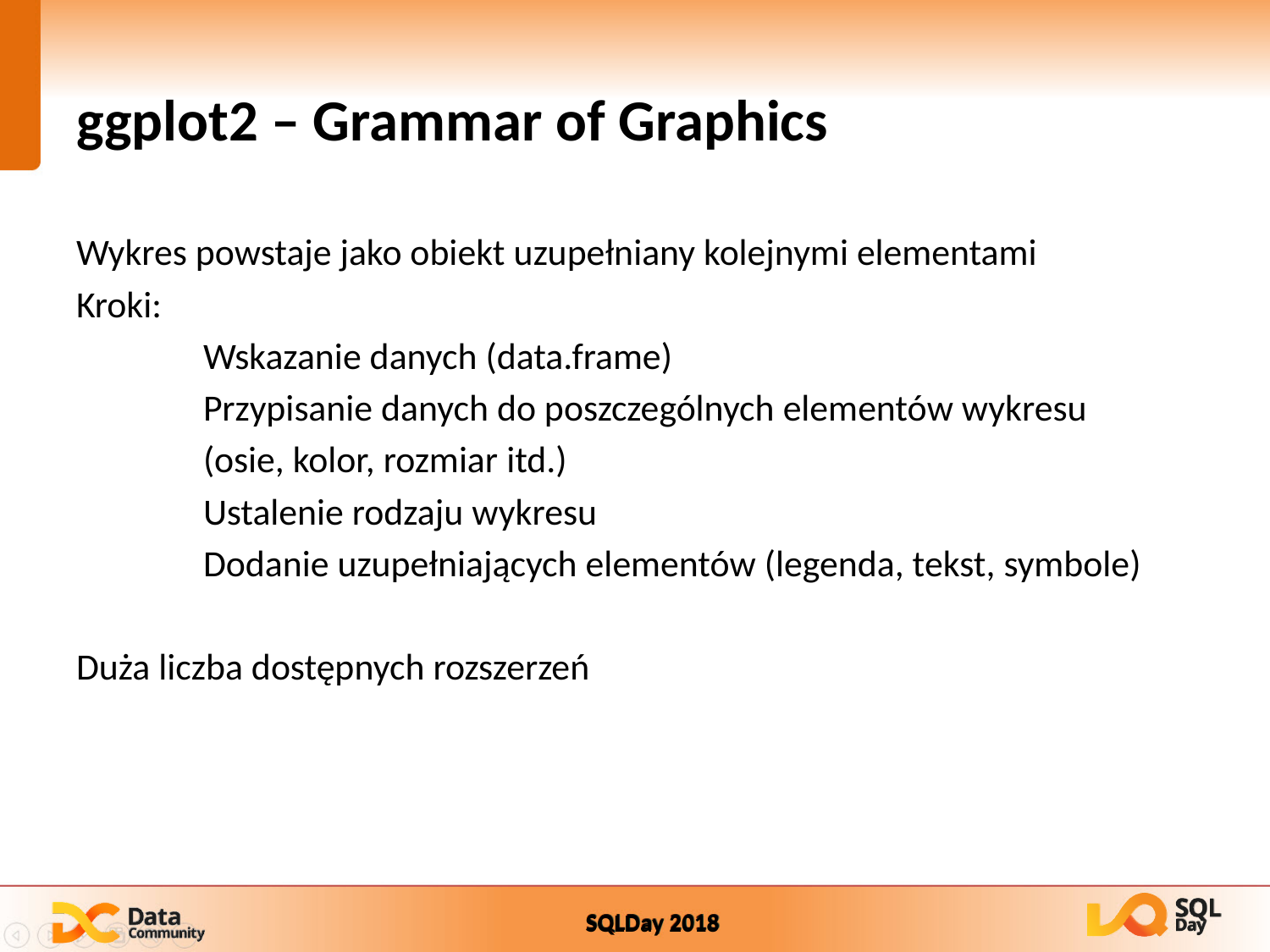

# ggplot2 – Grammar of Graphics
Wykres powstaje jako obiekt uzupełniany kolejnymi elementami
Kroki:
	Wskazanie danych (data.frame)
	Przypisanie danych do poszczególnych elementów wykresu
	(osie, kolor, rozmiar itd.)
	Ustalenie rodzaju wykresu
	Dodanie uzupełniających elementów (legenda, tekst, symbole)

Duża liczba dostępnych rozszerzeń